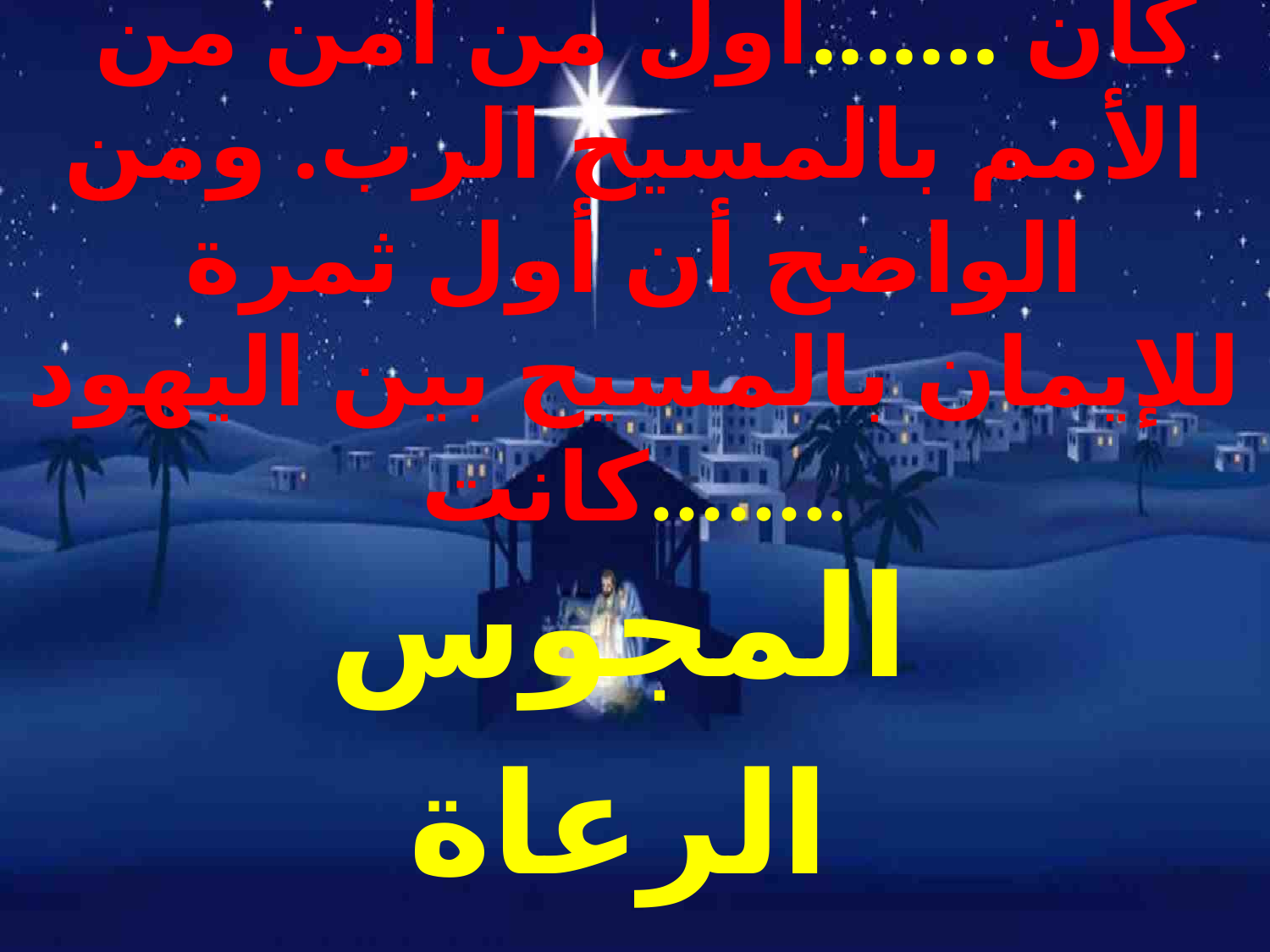

# كان .......أول من آمن من الأمم بالمسيح الرب. ومن الواضح أن أول ثمرة للإيمان بالمسيح بين اليهود كانت........
المجوس
الرعاة